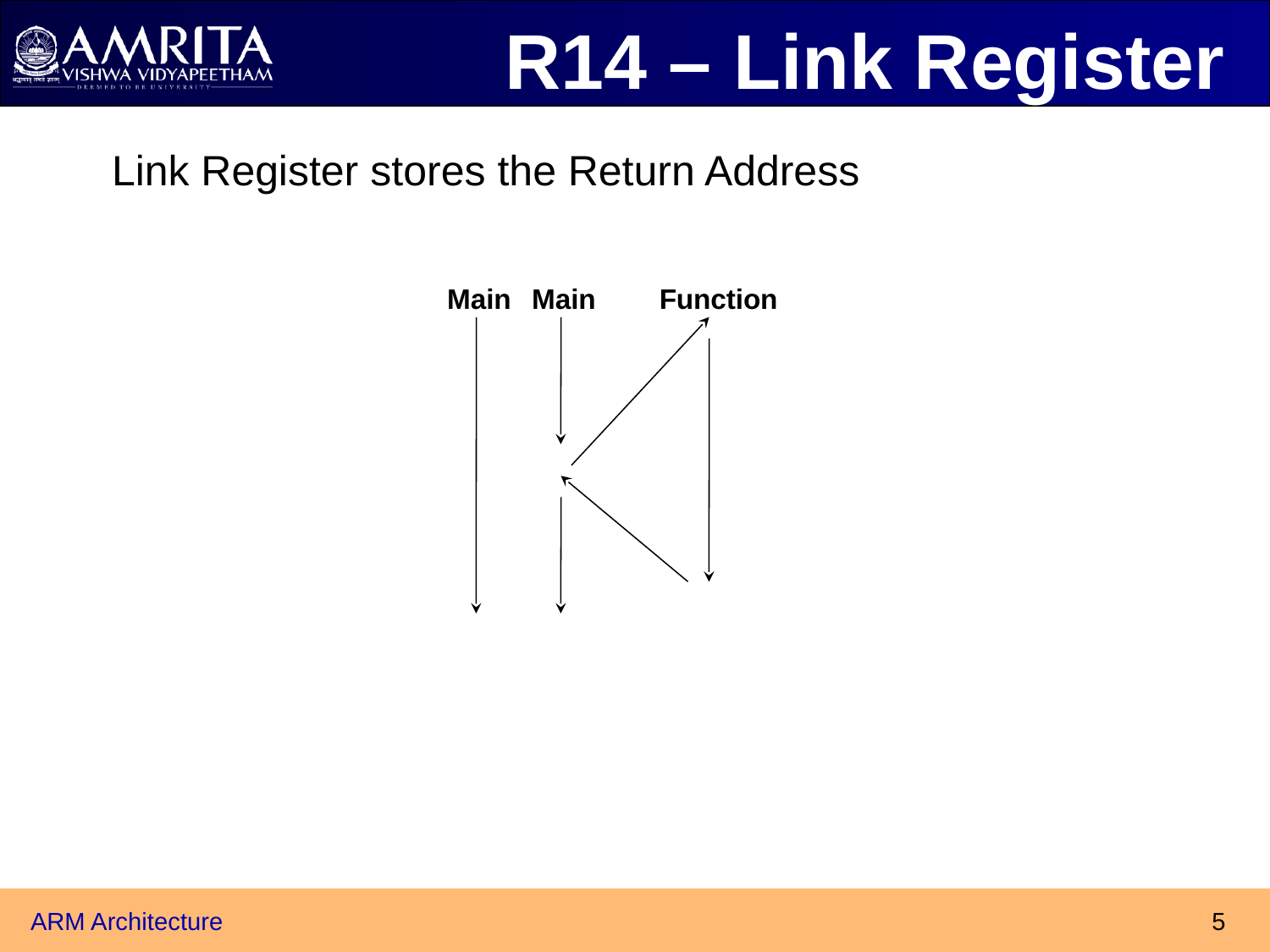

# R14 – Link Register
Link Register stores the Return Address
Main
Main
Function
ARM Architecture
5